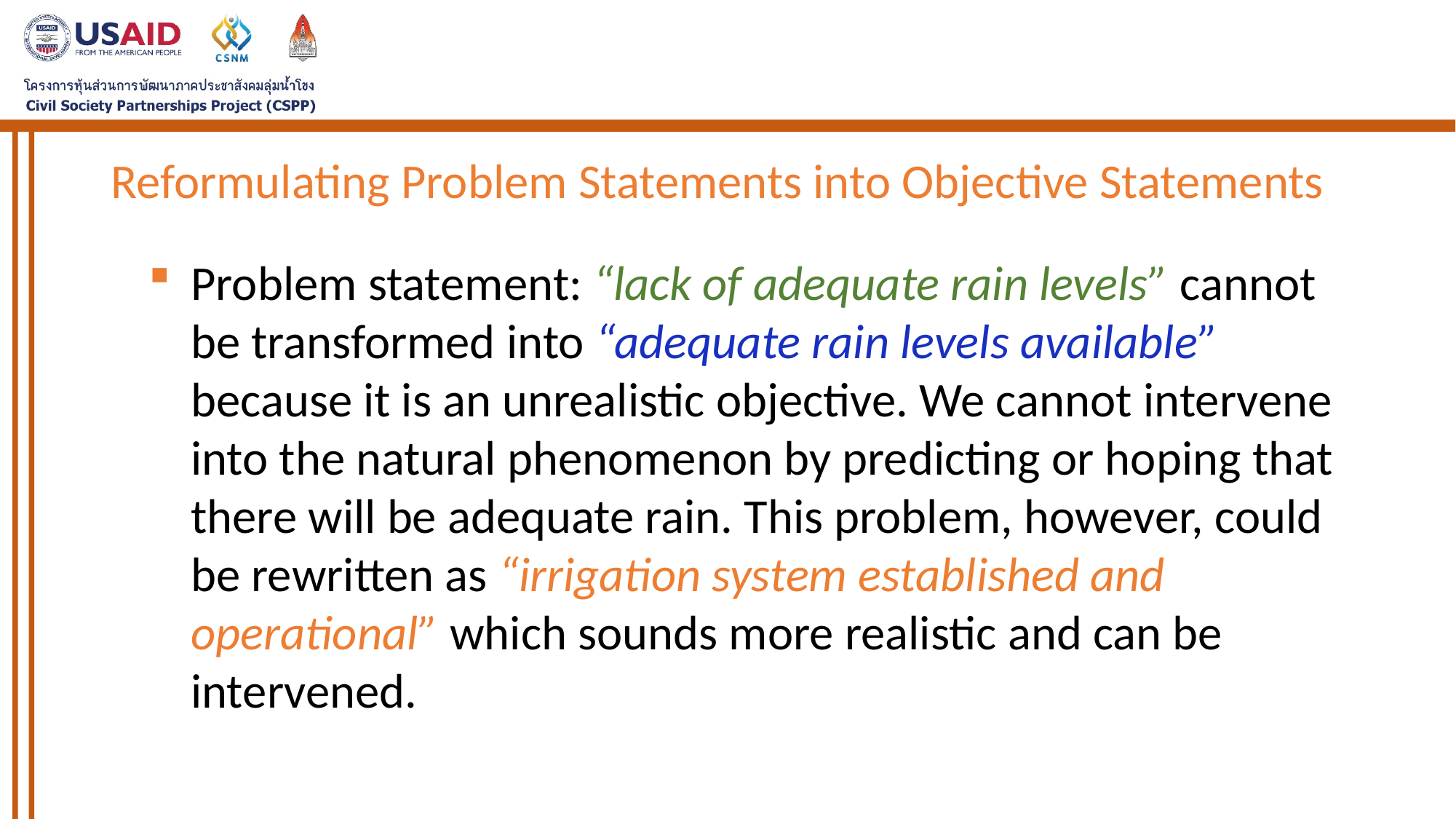

# Reformulating Problem Statements into Objective Statements
Problem statement: “lack of adequate rain levels” cannot be transformed into “adequate rain levels available” because it is an unrealistic objective. We cannot intervene into the natural phenomenon by predicting or hoping that there will be adequate rain. This problem, however, could be rewritten as “irrigation system established and operational” which sounds more realistic and can be intervened.
18